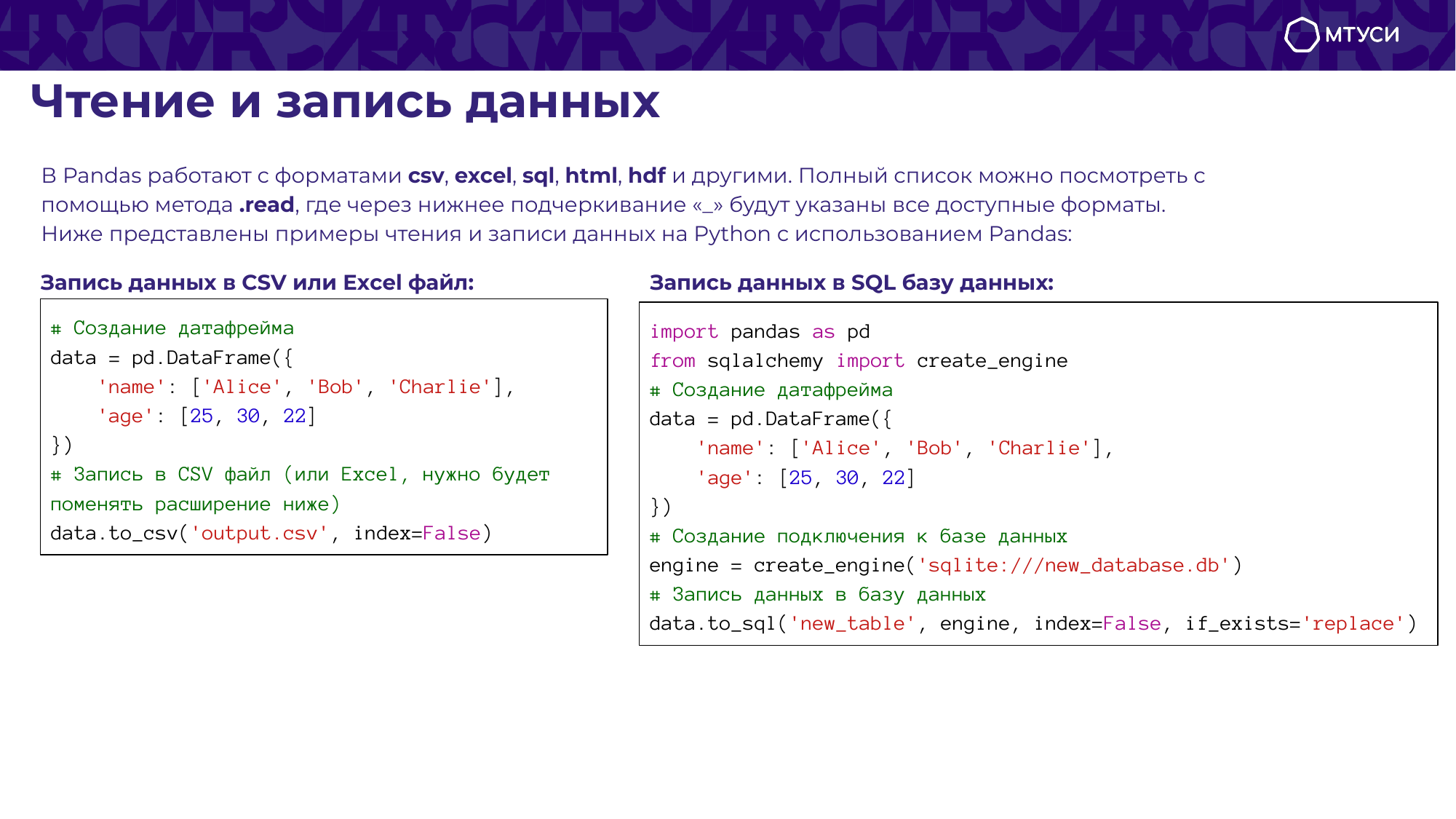

# Чтение и запись данных
В Pandas работают с форматами csv, excel, sql, html, hdf и другими. Полный список можно посмотреть с помощью метода .read, где через нижнее подчеркивание «_» будут указаны все доступные форматы.
Ниже представлены примеры чтения и записи данных на Python с использованием Pandas:
Запись данных в CSV или Exсel файл:
Запись данных в SQL базу данных:
# Создание датафрейма data = pd.DataFrame({ 'name': ['Alice', 'Bob', 'Charlie'], 'age': [25, 30, 22] }) # Запись в CSV файл (или Exсel, нужно будет поменять расширение ниже) data.to_csv('output.csv', index=False)
import pandas as pd
from sqlalchemy import create_engine
# Создание датафрейма
data = pd.DataFrame({
    'name': ['Alice', 'Bob', 'Charlie'],
    'age': [25, 30, 22]
})
# Создание подключения к базе данных
engine = create_engine('sqlite:///new_database.db')
# Запись данных в базу данных
data.to_sql('new_table', engine, index=False, if_exists='replace')